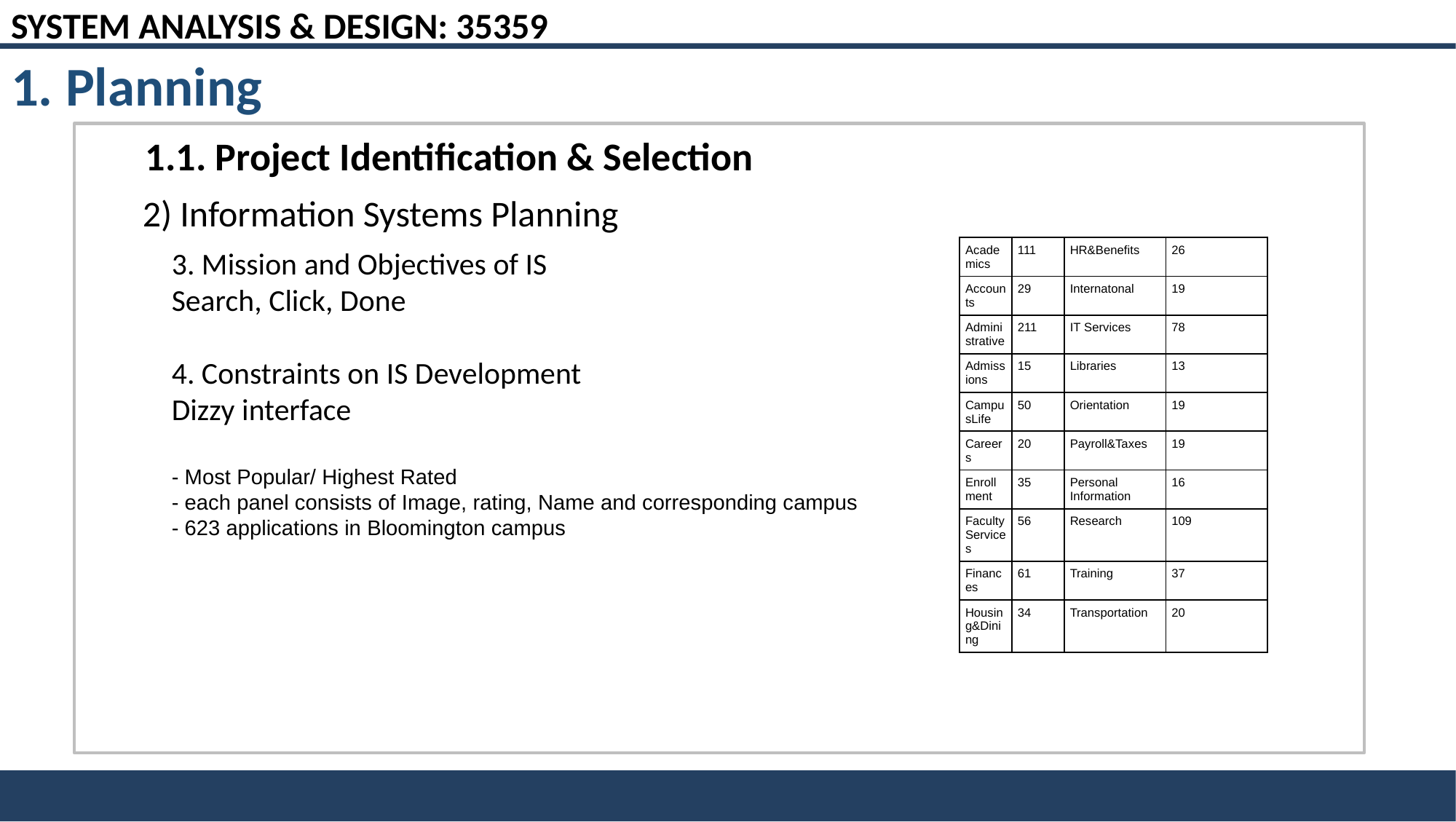

SYSTEM ANALYSIS & DESIGN: 35359

1. Planning

1.1. Project Identification & Selection

2) Information Systems Planning

| Academics | 111 | HR&Benefits | 26 |
| --- | --- | --- | --- |
| Accounts | 29 | Internatonal | 19 |
| Administrative | 211 | IT Services | 78 |
| Admissions | 15 | Libraries | 13 |
| CampusLife | 50 | Orientation | 19 |
| Careers | 20 | Payroll&Taxes | 19 |
| Enrollment | 35 | Personal Information | 16 |
| Faculty Services | 56 | Research | 109 |
| Finances | 61 | Training | 37 |
| Housing&Dining | 34 | Transportation | 20 |
3. Mission and Objectives of IS
Search, Click, Done
4. Constraints on IS Development
Dizzy interface

- Most Popular/ Highest Rated
- each panel consists of Image, rating, Name and corresponding campus
- 623 applications in Bloomington campus